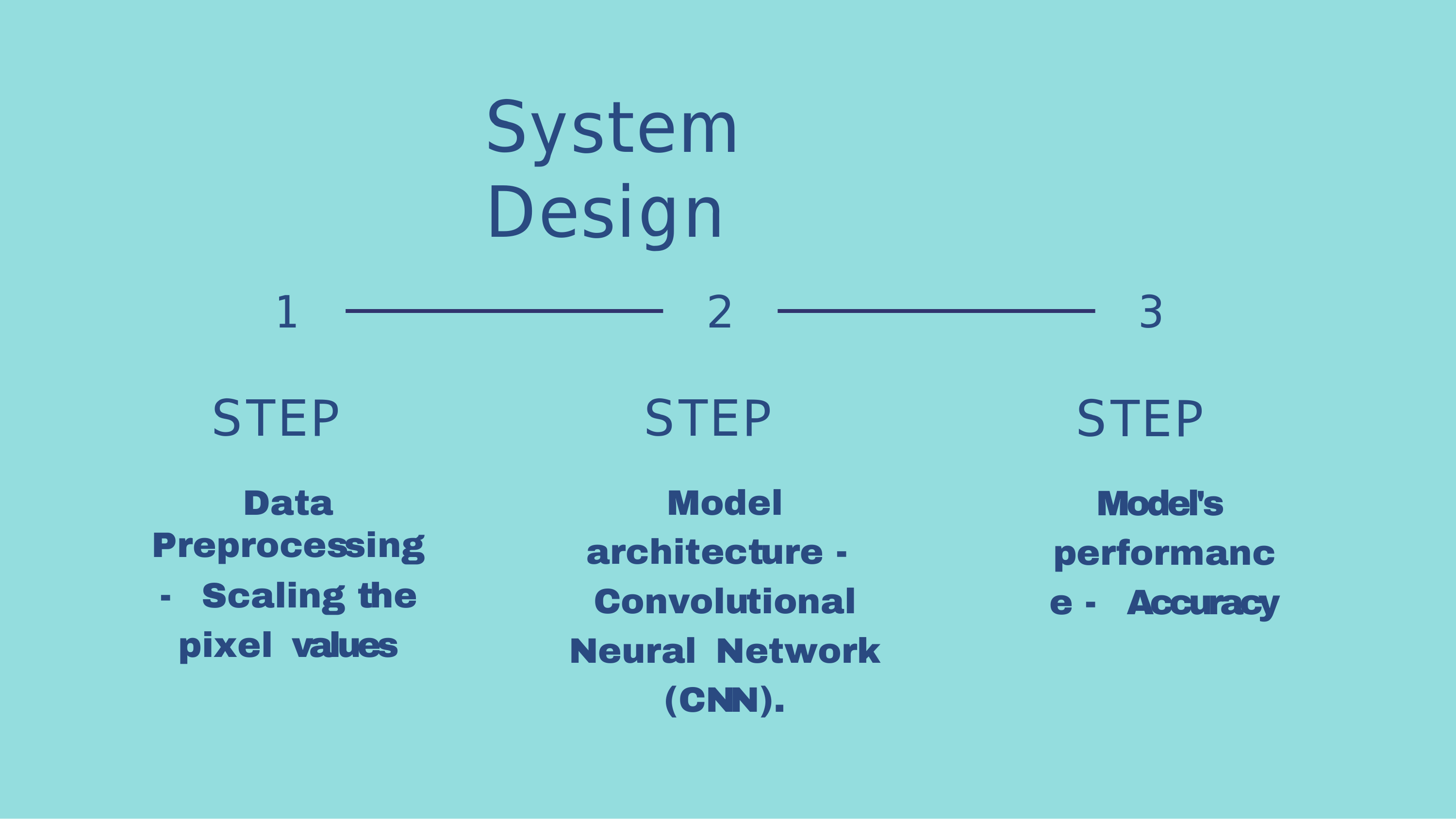

# System Design

1
2
3
STEP
Data Preprocessing
-	Scaling the pixel  values
STEP
Model architecture -  Convolutional Neural  Network (CNN).
STEP
Model's  performance -  Accuracy